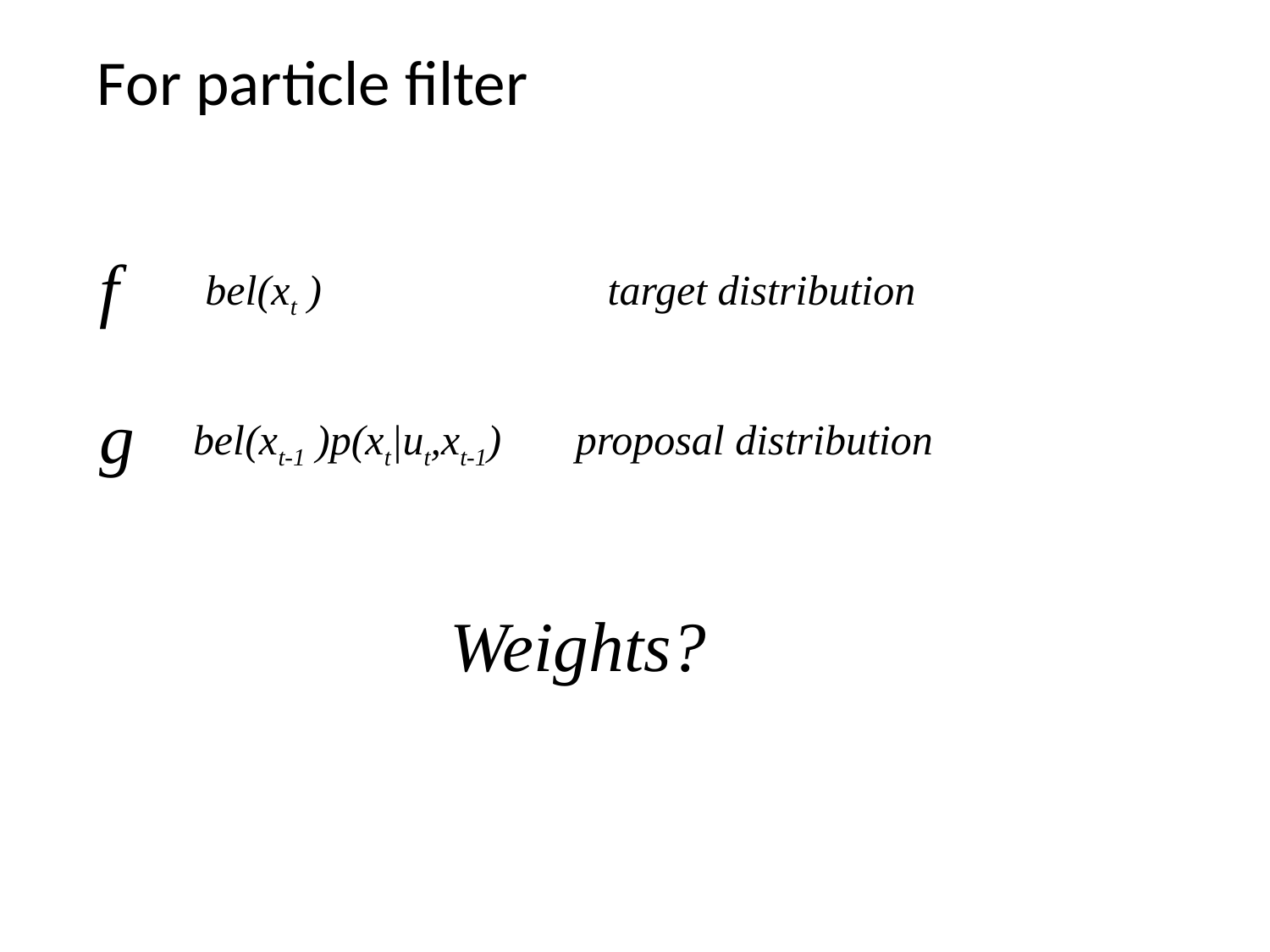

For particle filter
 f
     bel(xt )                           target distribution
 g
     bel(xt-1 )p(xt|ut,xt-1)       proposal distribution
Weights?